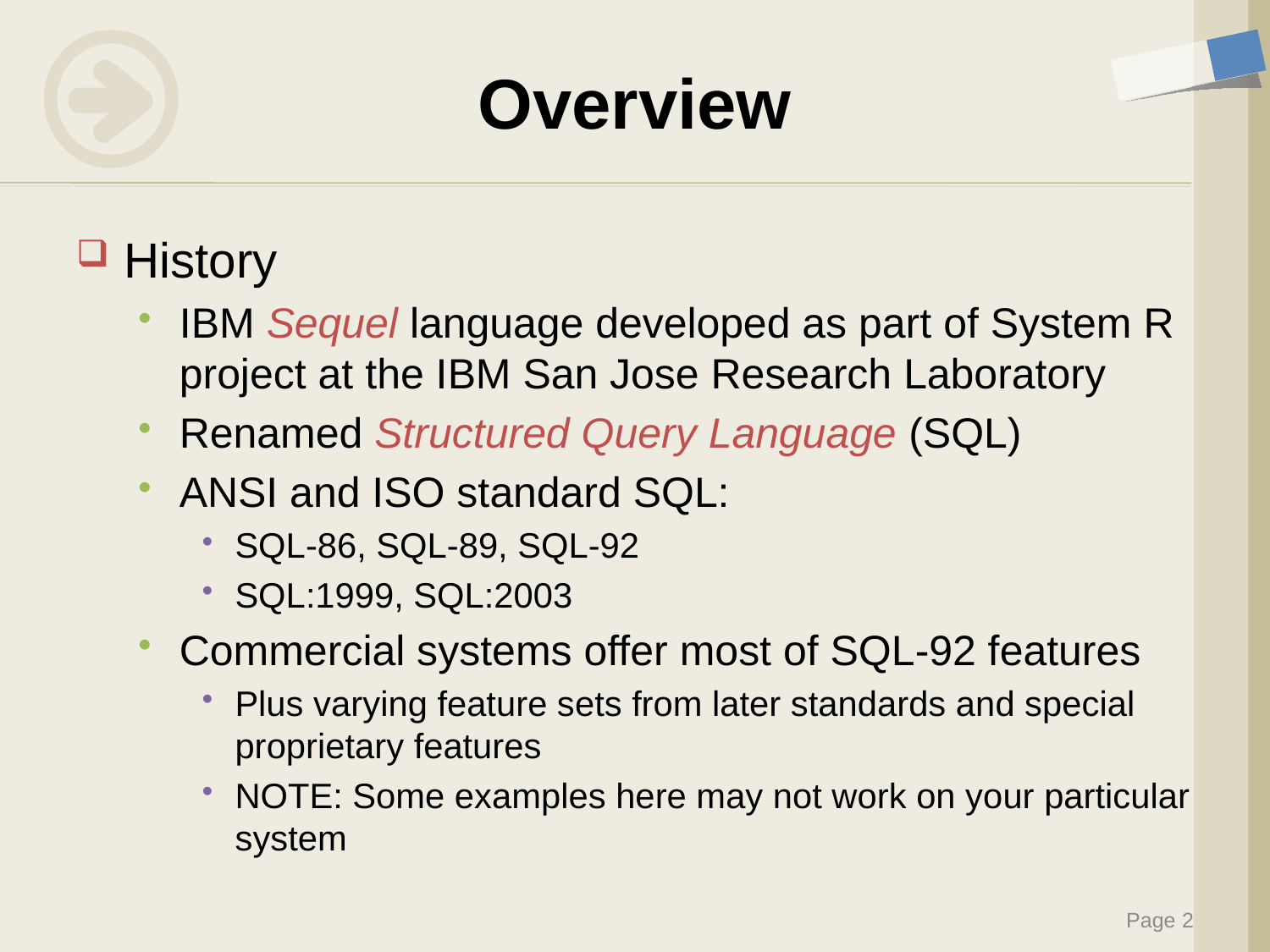

# Overview
History
IBM Sequel language developed as part of System R project at the IBM San Jose Research Laboratory
Renamed Structured Query Language (SQL)
ANSI and ISO standard SQL:
SQL-86, SQL-89, SQL-92
SQL:1999, SQL:2003
Commercial systems offer most of SQL-92 features
Plus varying feature sets from later standards and special proprietary features
NOTE: Some examples here may not work on your particular system
Page 2